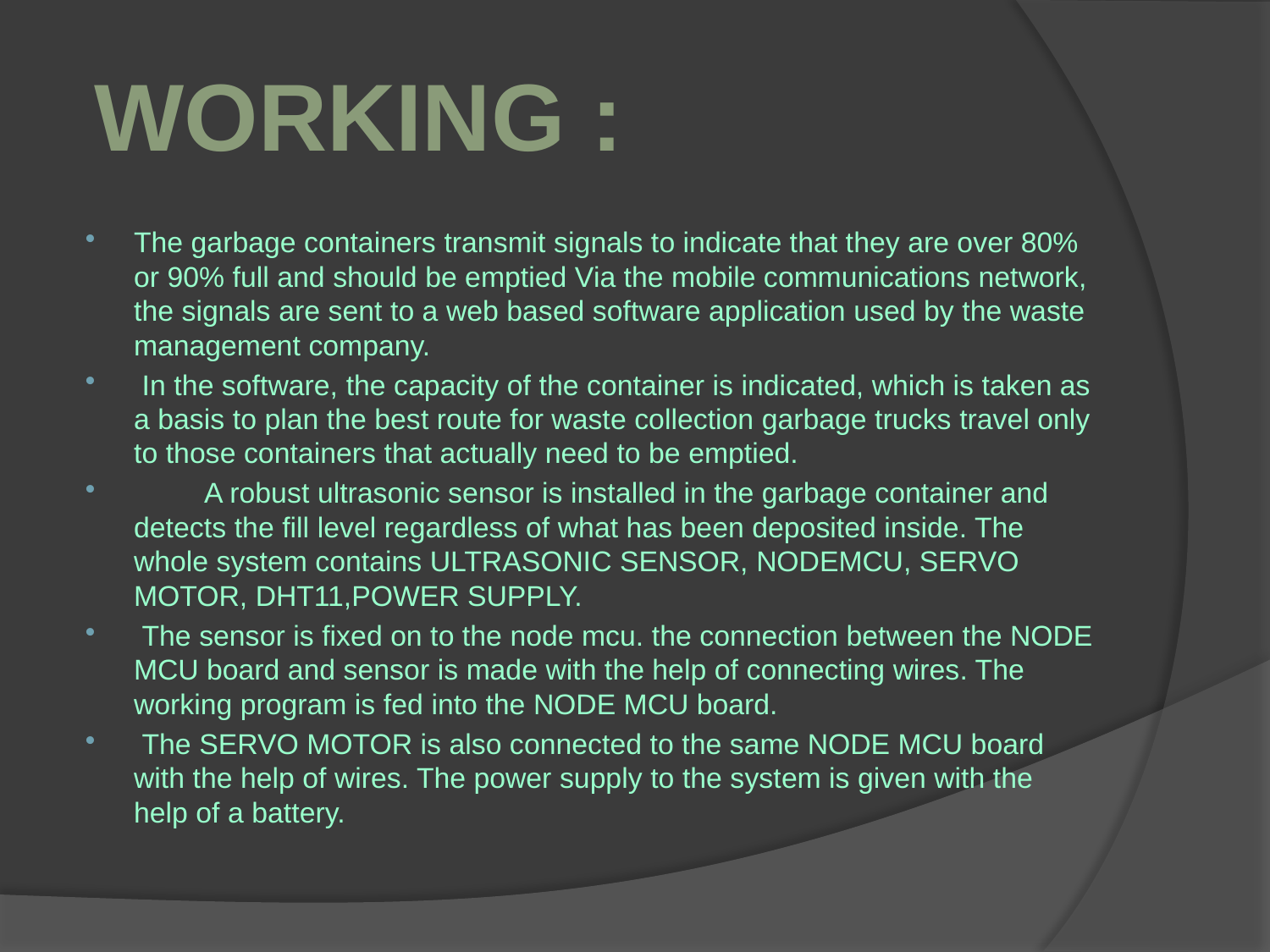

WORKING :
The garbage containers transmit signals to indicate that they are over 80% or 90% full and should be emptied Via the mobile communications network, the signals are sent to a web based software application used by the waste management company.
 In the software, the capacity of the container is indicated, which is taken as a basis to plan the best route for waste collection garbage trucks travel only to those containers that actually need to be emptied.
	 A robust ultrasonic sensor is installed in the garbage container and detects the fill level regardless of what has been deposited inside. The whole system contains ULTRASONIC SENSOR, NODEMCU, SERVO MOTOR, DHT11,POWER SUPPLY.
 The sensor is fixed on to the node mcu. the connection between the NODE MCU board and sensor is made with the help of connecting wires. The working program is fed into the NODE MCU board.
 The SERVO MOTOR is also connected to the same NODE MCU board with the help of wires. The power supply to the system is given with the help of a battery.